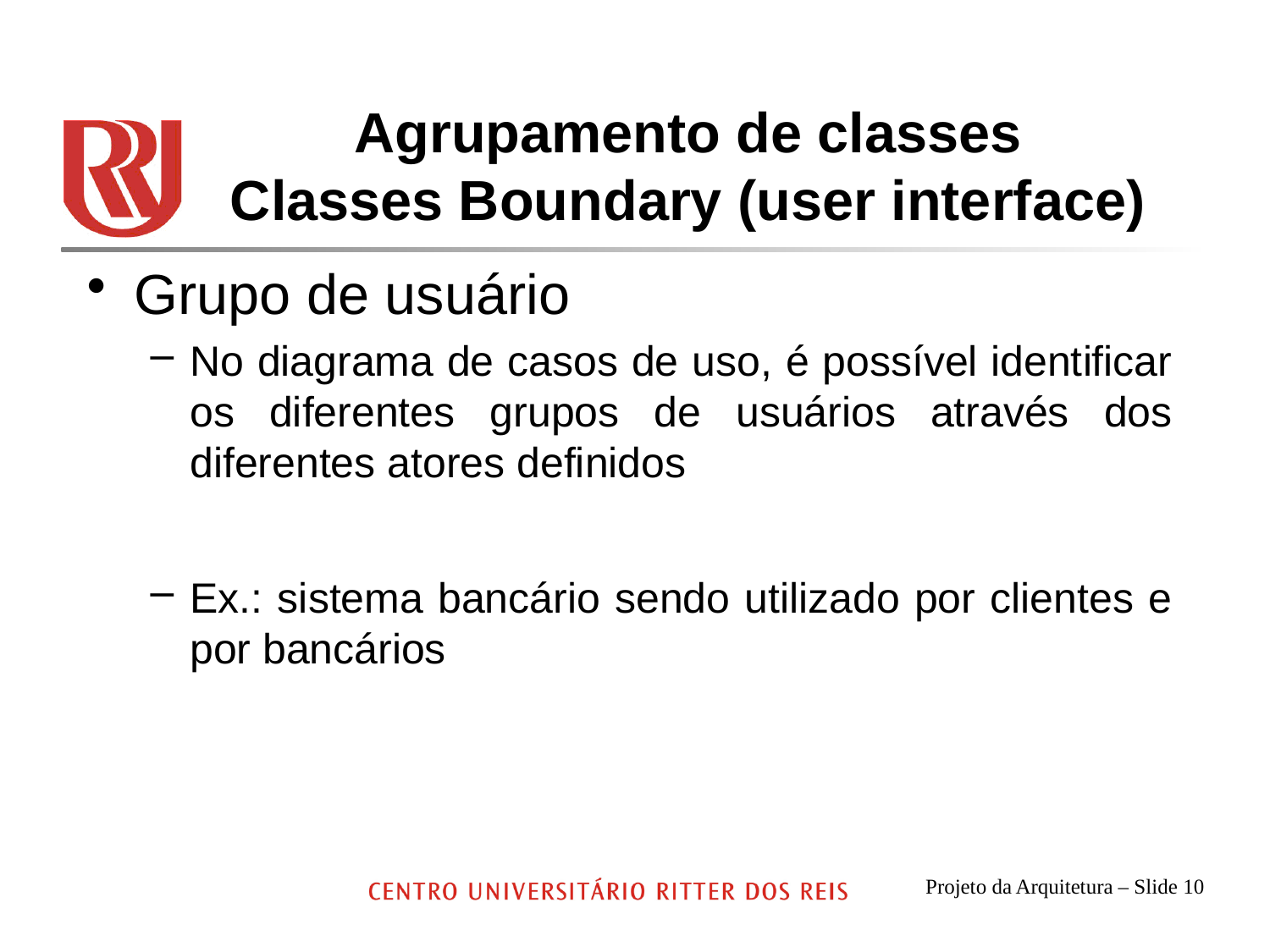

# Agrupamento de classes Classes Boundary (user interface)
Grupo de usuário
No diagrama de casos de uso, é possível identificar os diferentes grupos de usuários através dos diferentes atores definidos

Ex.: sistema bancário sendo utilizado por clientes e por bancários
Projeto da Arquitetura – Slide 10